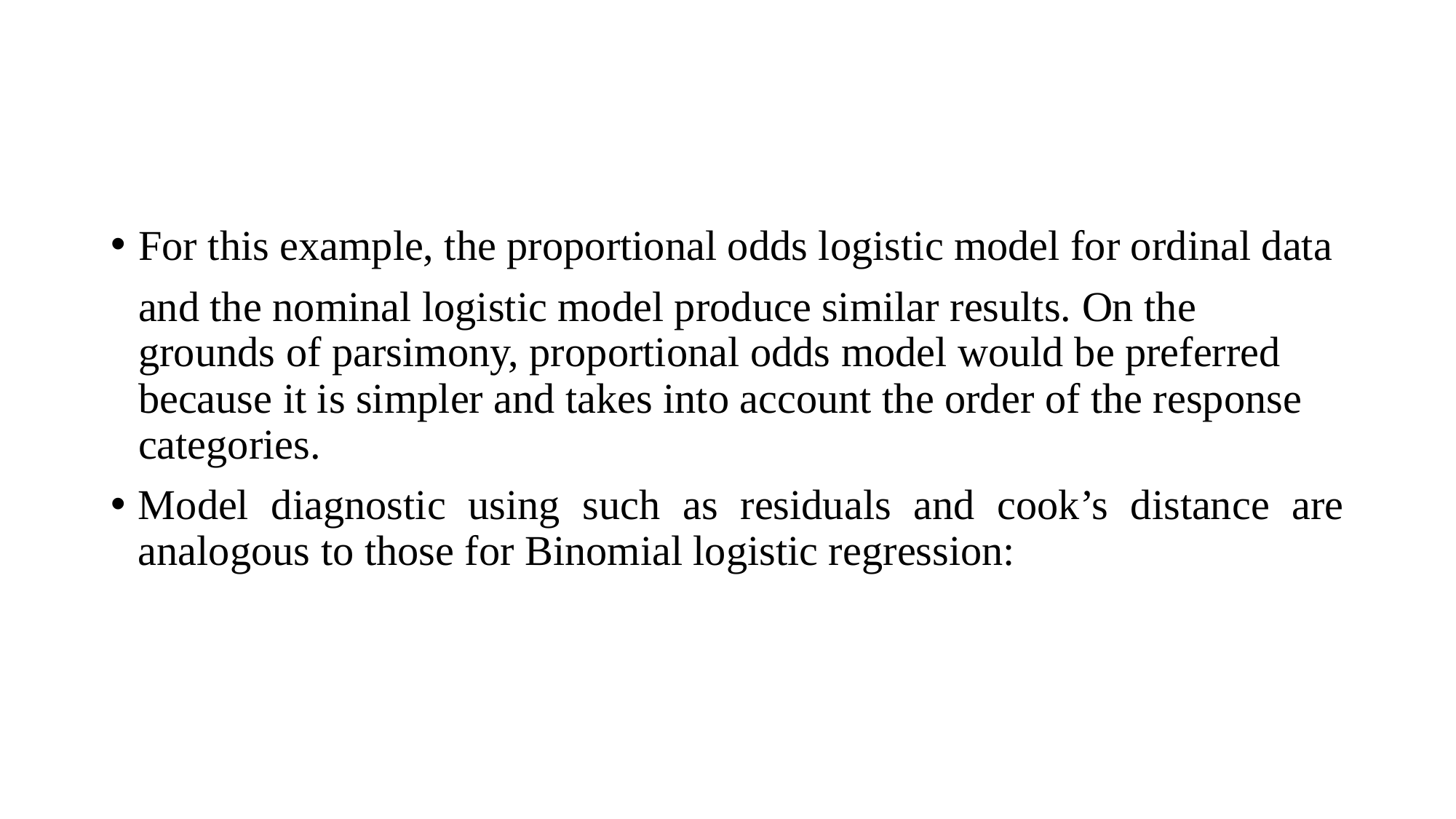

For this example, the proportional odds logistic model for ordinal data
and the nominal logistic model produce similar results. On the grounds of parsimony, proportional odds model would be preferred because it is simpler and takes into account the order of the response categories.
Model diagnostic using such as residuals and cook’s distance are analogous to those for Binomial logistic regression: